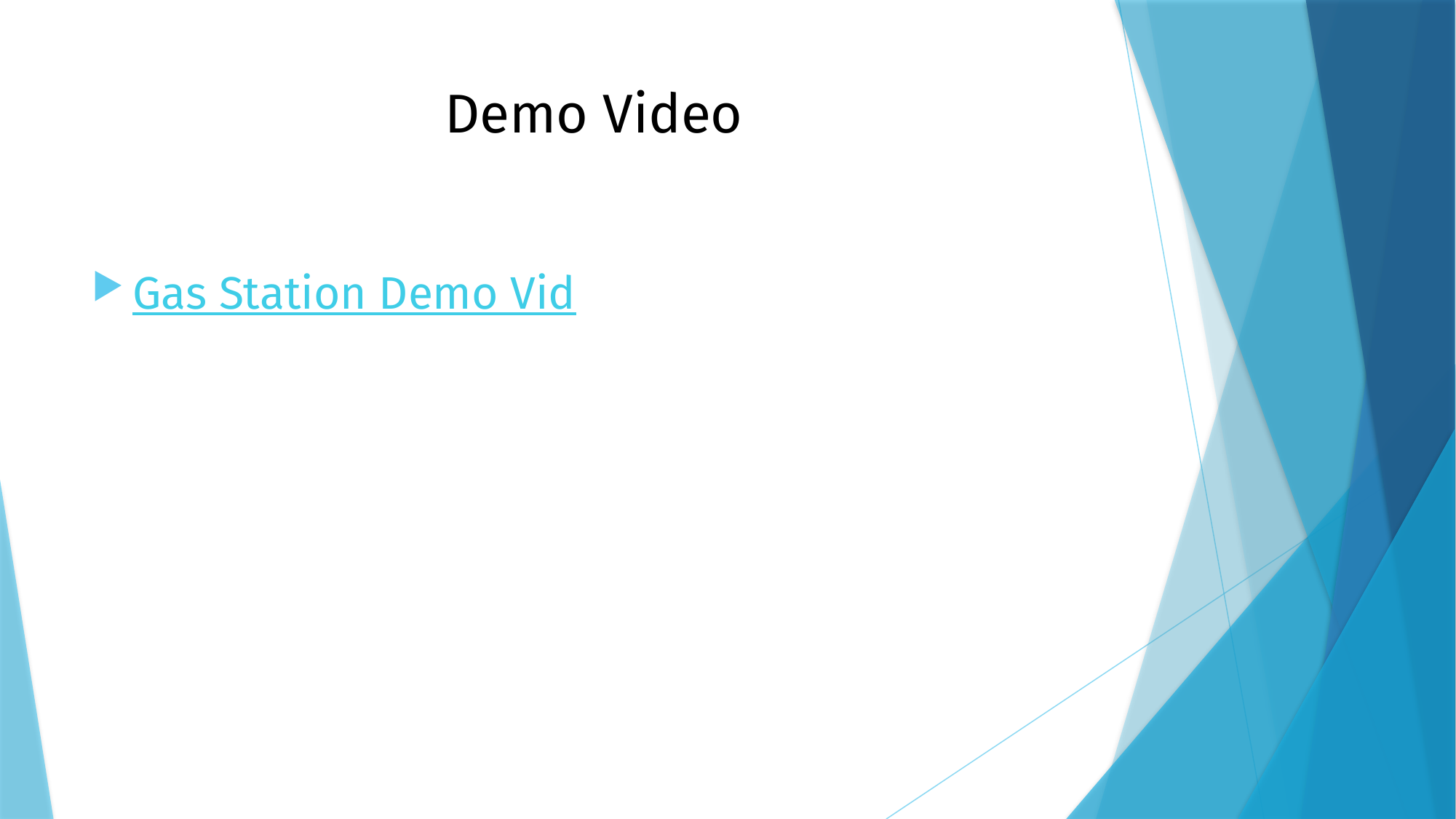

# Demo Video
Gas Station Demo Vid